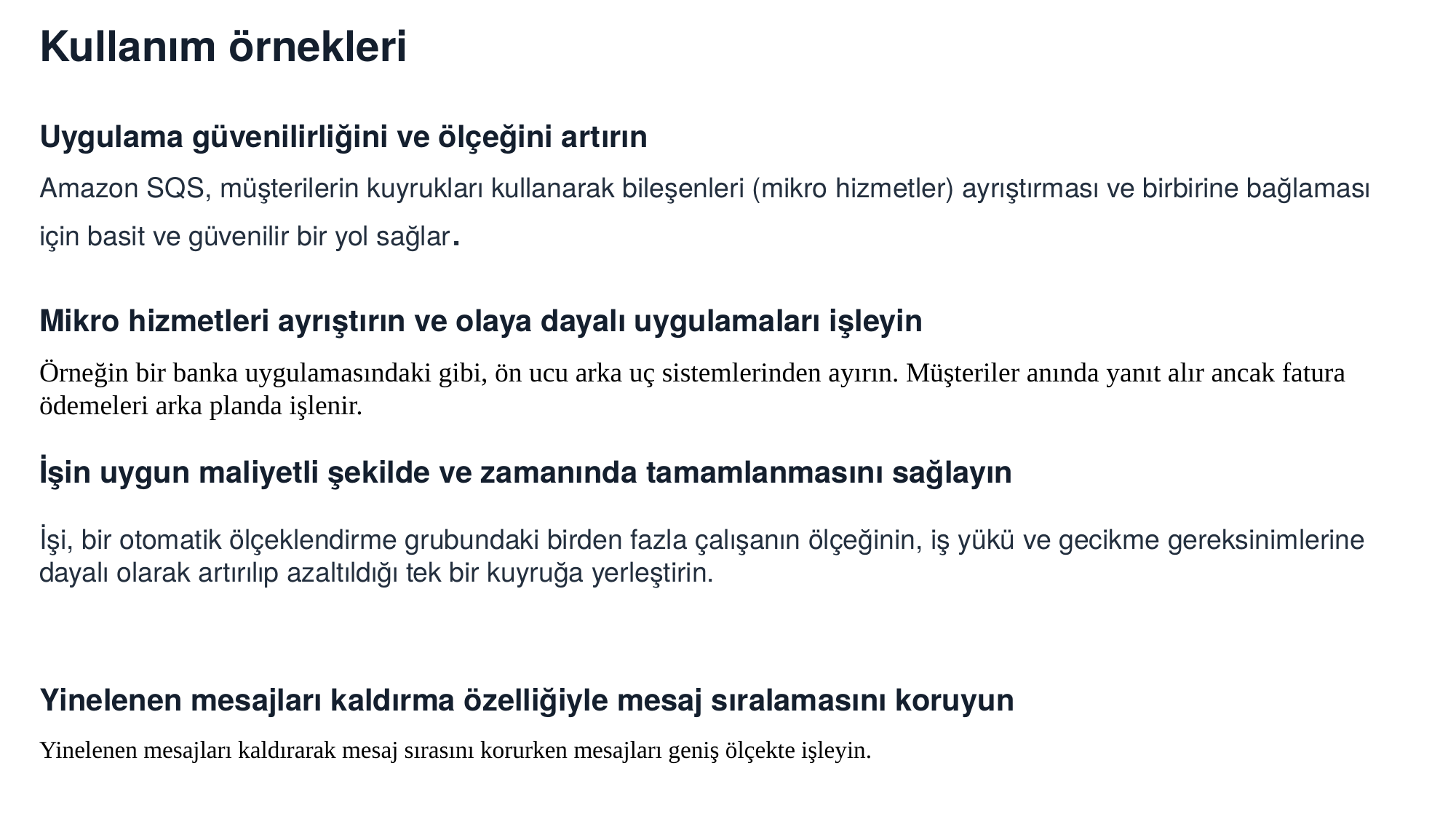

Kullanım örnekleri
Uygulama güvenilirliğini ve ölçeğini artırın
Amazon SQS, müşterilerin kuyrukları kullanarak bileşenleri (mikro hizmetler) ayrıştırması ve birbirine bağlaması için basit ve güvenilir bir yol sağlar.
Mikro hizmetleri ayrıştırın ve olaya dayalı uygulamaları işleyin
Örneğin bir banka uygulamasındaki gibi, ön ucu arka uç sistemlerinden ayırın. Müşteriler anında yanıt alır ancak fatura ödemeleri arka planda işlenir.

İşin uygun maliyetli şekilde ve zamanında tamamlanmasını sağlayın

İşi, bir otomatik ölçeklendirme grubundaki birden fazla çalışanın ölçeğinin, iş yükü ve gecikme gereksinimlerine dayalı olarak artırılıp azaltıldığı tek bir kuyruğa yerleştirin.

Yinelenen mesajları kaldırma özelliğiyle mesaj sıralamasını koruyun
Yinelenen mesajları kaldırarak mesaj sırasını korurken mesajları geniş ölçekte işleyin.